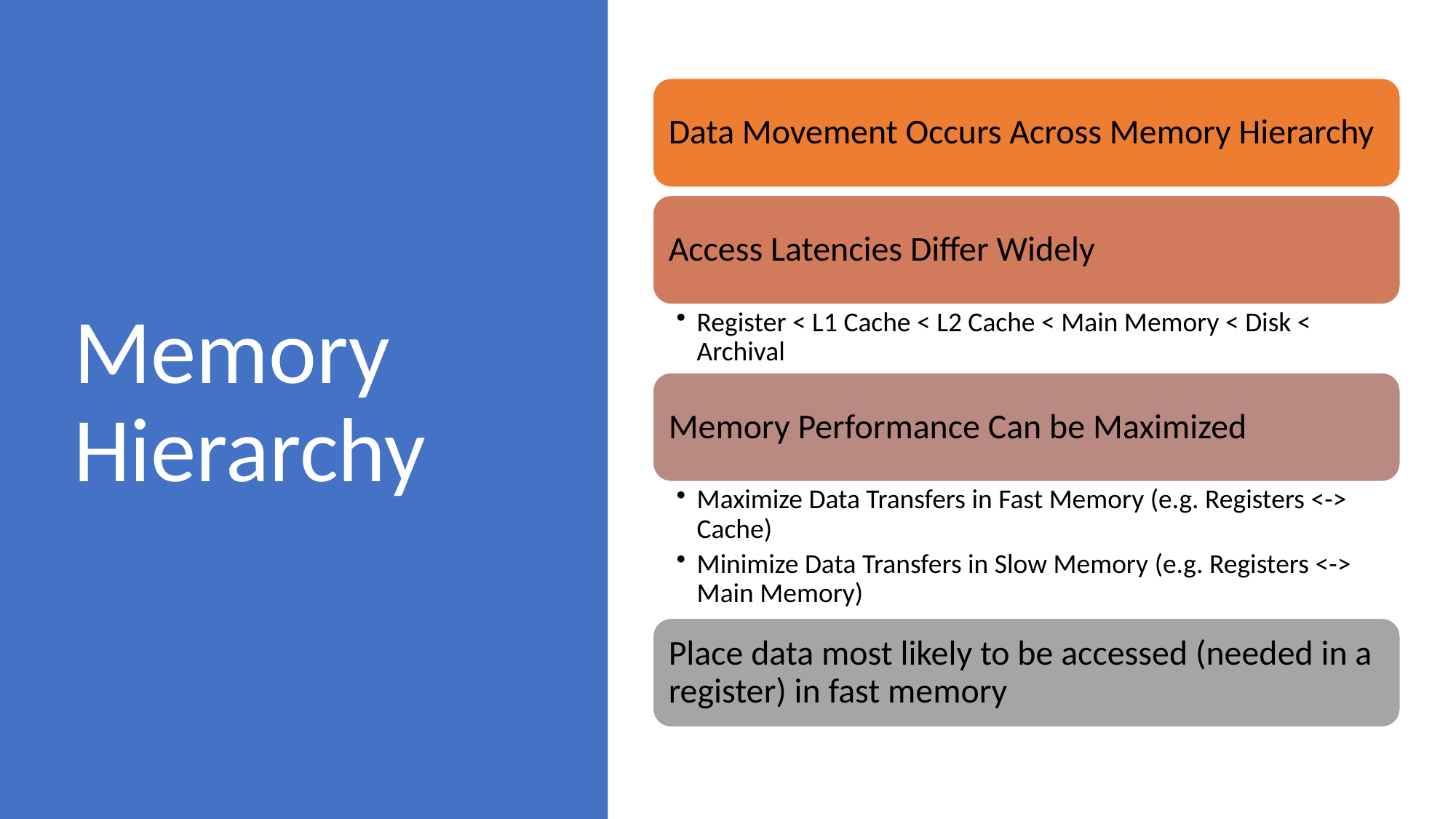

# Memory Hierarchy
Data Movement Occurs Across Memory Hierarchy
Access Latencies Differ Widely
Register < L1 Cache < L2 Cache < Main Memory < Disk < Archival
Memory Performance Can be Maximized
Maximize Data Transfers in Fast Memory (e.g. Registers <-> Cache)
Minimize Data Transfers in Slow Memory (e.g. Registers <-> Main Memory)
Place data most likely to be accessed (needed in a register) in fast memory